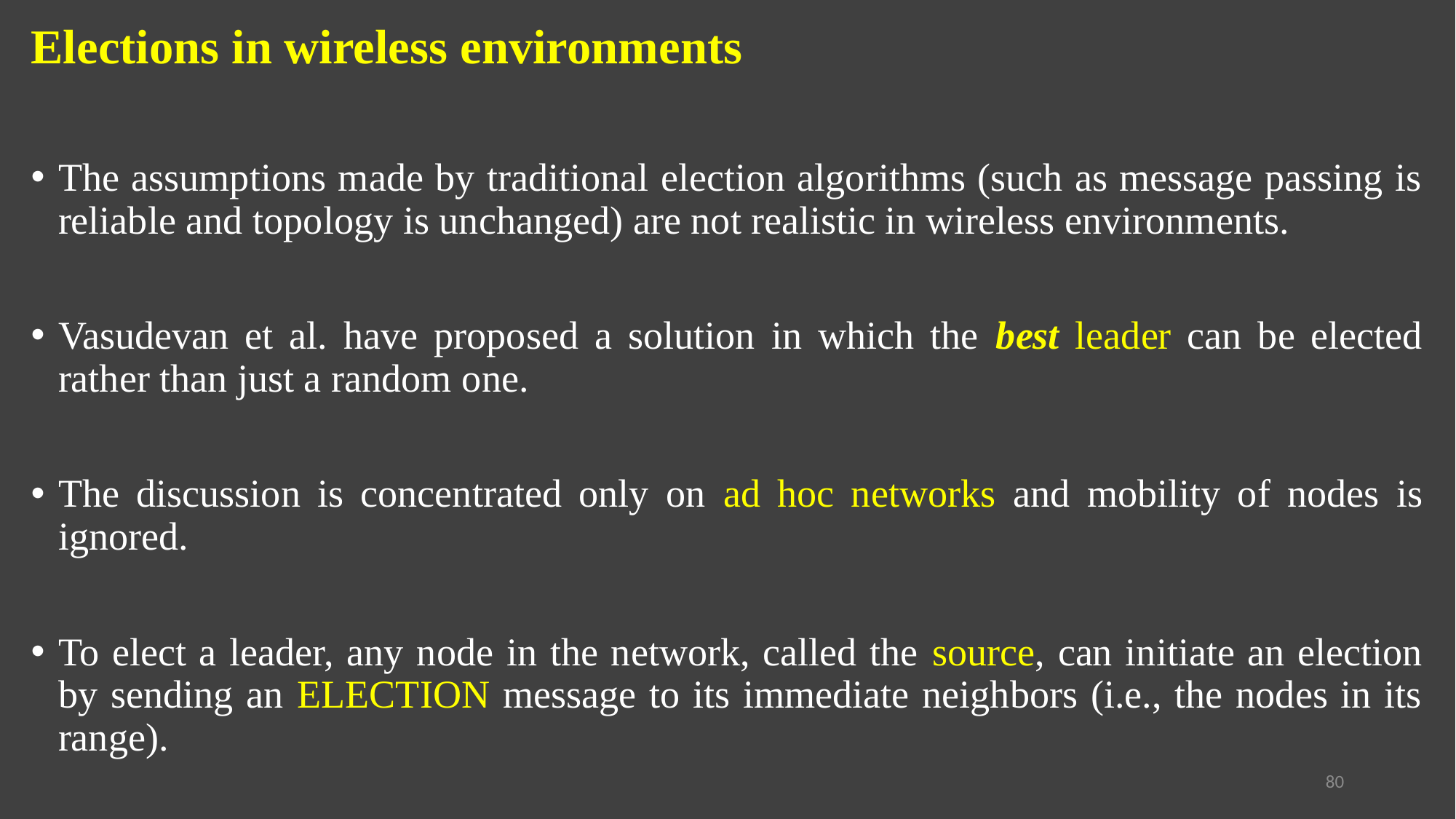

Elections in wireless environments

The assumptions made by traditional election algorithms (such as message passing is reliable and topology is unchanged) are not realistic in wireless environments.

Vasudevan et al. have proposed a solution in which the best leader can be elected rather than just a random one.

The discussion is concentrated only on ad hoc networks and mobility of nodes is ignored.

To elect a leader, any node in the network, called the source, can initiate an election by sending an ELECTION message to its immediate neighbors (i.e., the nodes in its range).

80